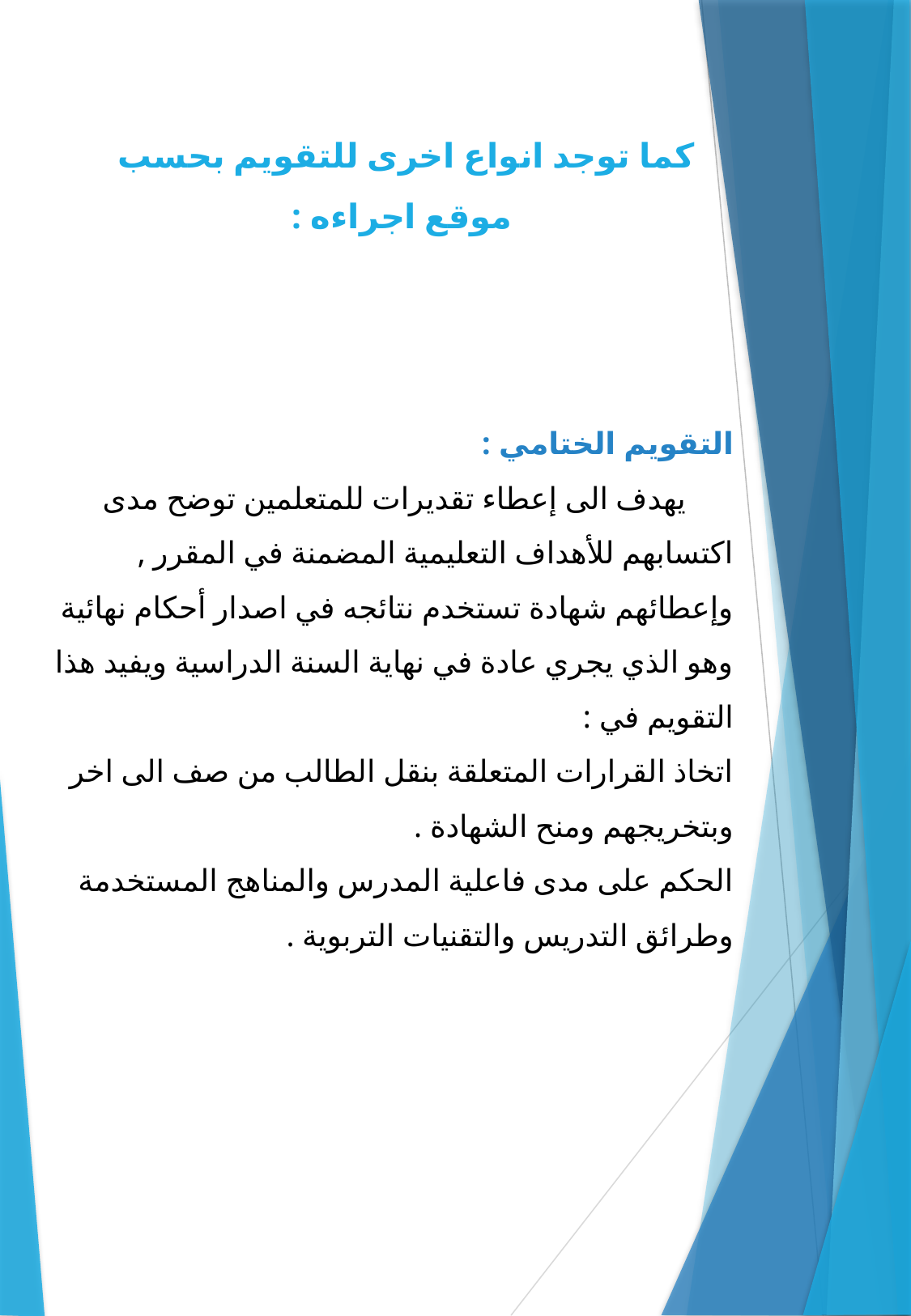

كما توجد انواع اخرى للتقويم بحسب
 موقع اجراءه :

التقويم الختامي :
      يهدف الى إعطاء تقديرات للمتعلمين توضح مدى اكتسابهم للأهداف التعليمية المضمنة في المقرر , وإعطائهم شهادة تستخدم نتائجه في اصدار أحكام نهائية وهو الذي يجري عادة في نهاية السنة الدراسية ويفيد هذا التقويم في :
اتخاذ القرارات المتعلقة بنقل الطالب من صف الى اخر وبتخريجهم ومنح الشهادة .
الحكم على مدى فاعلية المدرس والمناهج المستخدمة وطرائق التدريس والتقنيات التربوية .